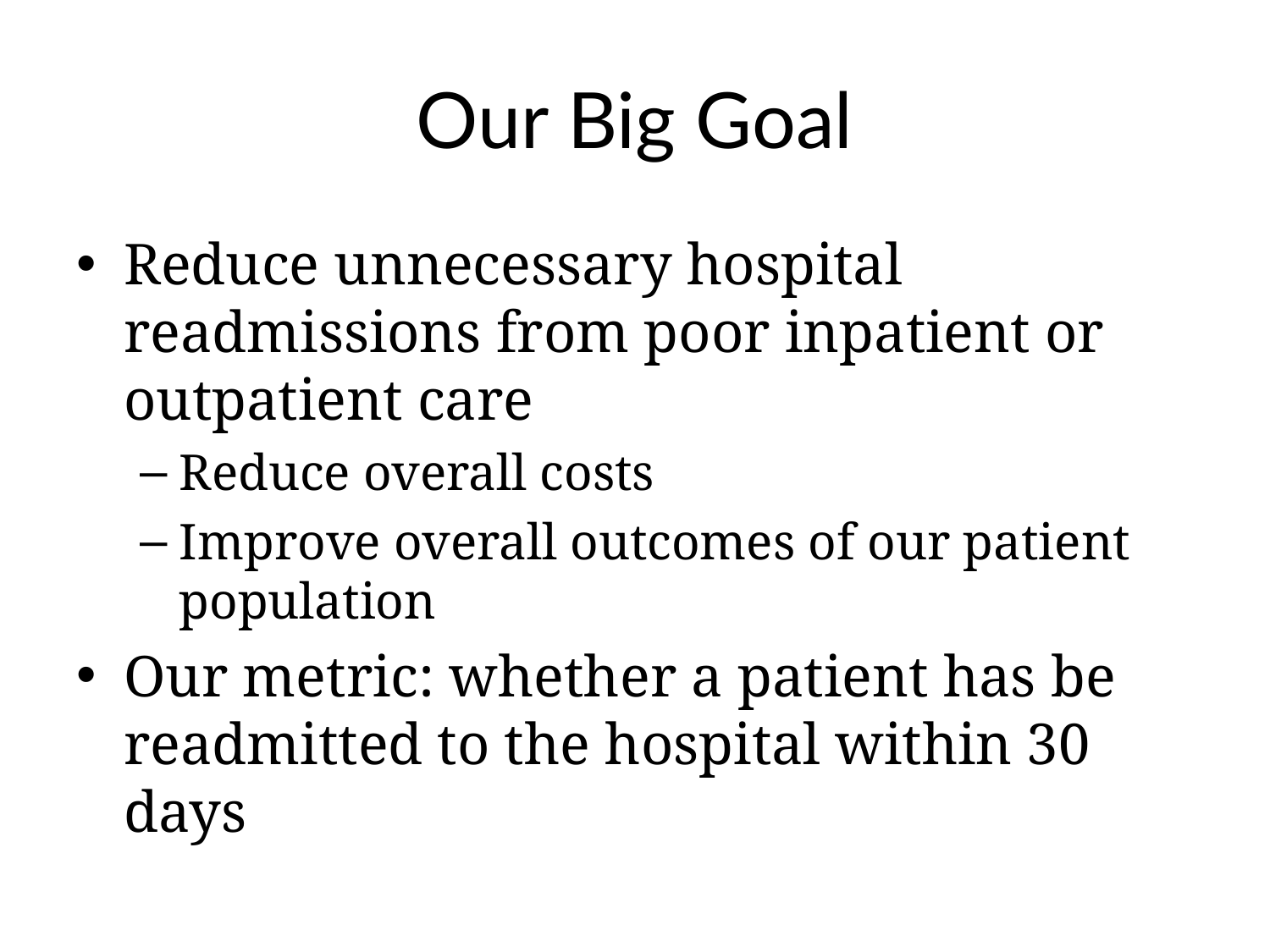

# Our Big Goal
Reduce unnecessary hospital readmissions from poor inpatient or outpatient care
Reduce overall costs
Improve overall outcomes of our patient population
Our metric: whether a patient has be readmitted to the hospital within 30 days